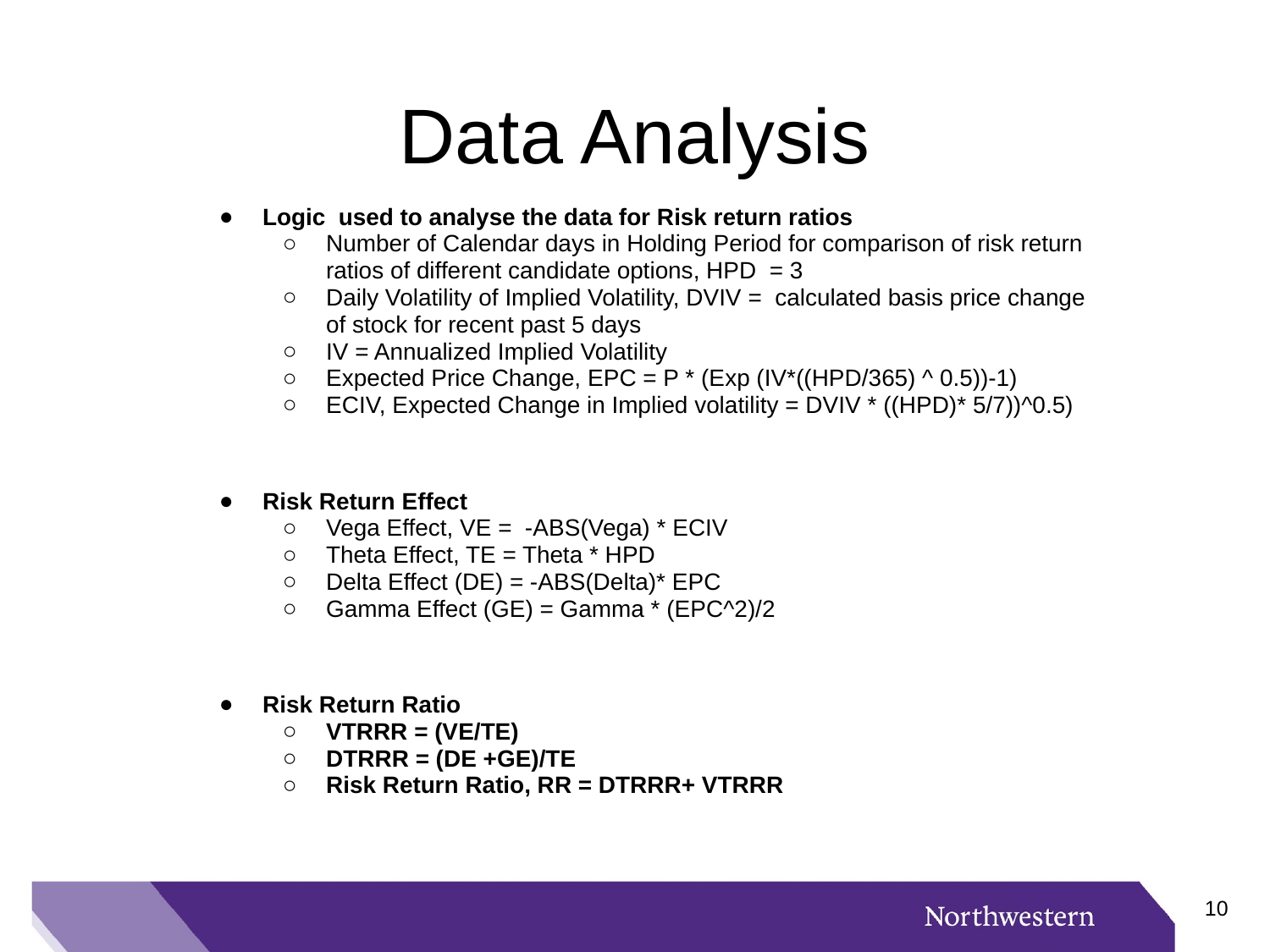

# Data Analysis
Logic  used to analyse the data for Risk return ratios
Number of Calendar days in Holding Period for comparison of risk return ratios of different candidate options, HPD  = 3
Daily Volatility of Implied Volatility, DVIV =  calculated basis price change of stock for recent past 5 days
IV = Annualized Implied Volatility
Expected Price Change, EPC = P * (Exp (IV*((HPD/365) ^ 0.5))-1)
ECIV, Expected Change in Implied volatility = DVIV * ((HPD)* 5/7))^0.5)

Risk Return Effect
Vega Effect, VE =  -ABS(Vega) * ECIV
Theta Effect, TE = Theta * HPD
Delta Effect (DE) = -ABS(Delta)* EPC
Gamma Effect (GE) = Gamma * (EPC^2)/2

Risk Return Ratio
VTRRR = (VE/TE)
DTRRR = (DE +GE)/TE
Risk Return Ratio, RR = DTRRR+ VTRRR

10